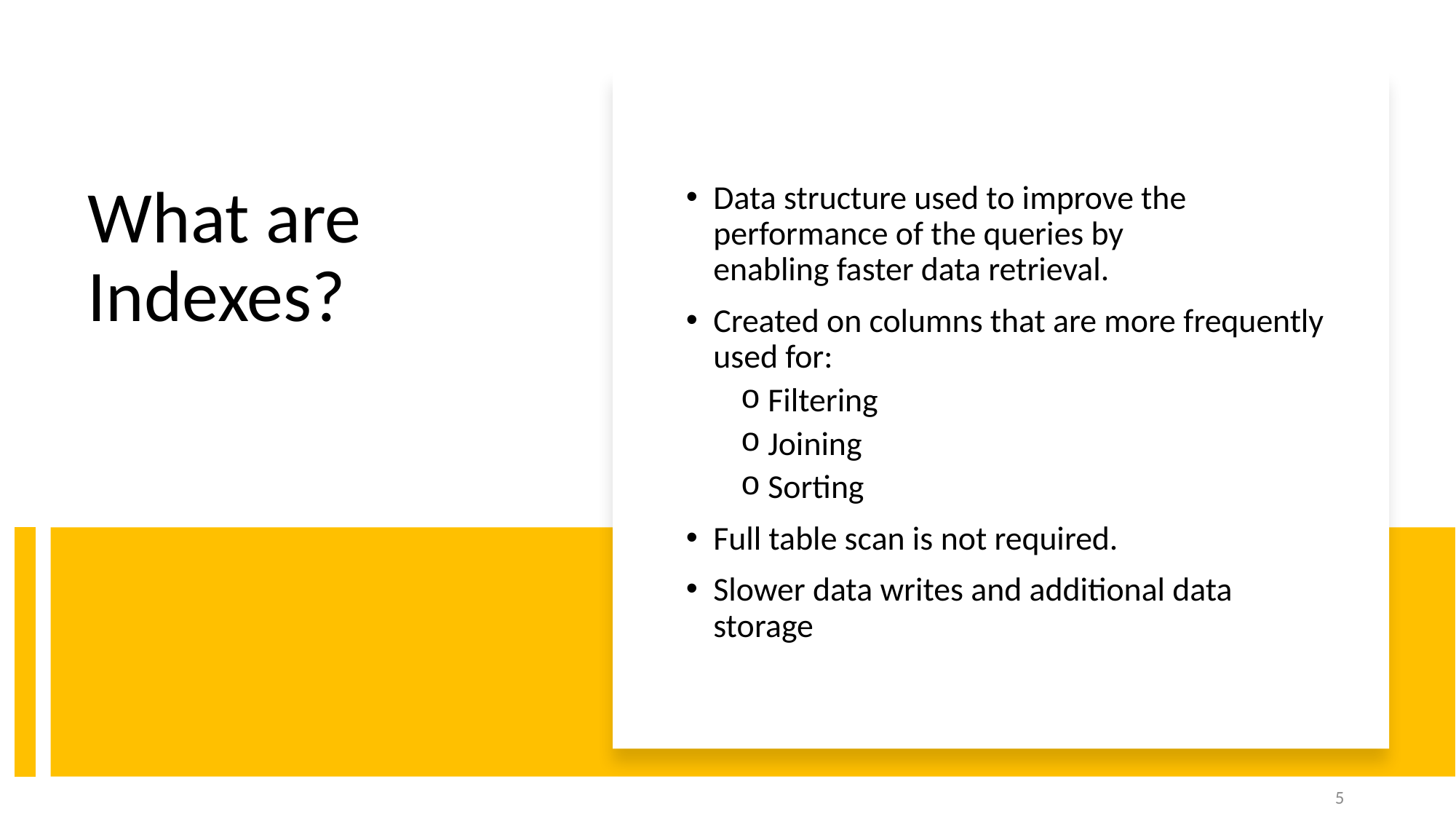

Data structure used to improve the performance of the queries by enabling faster data retrieval.
Created on columns that are more frequently used for:
Filtering
Joining
Sorting
Full table scan is not required.
Slower data writes and additional data storage
# What are Indexes?

5